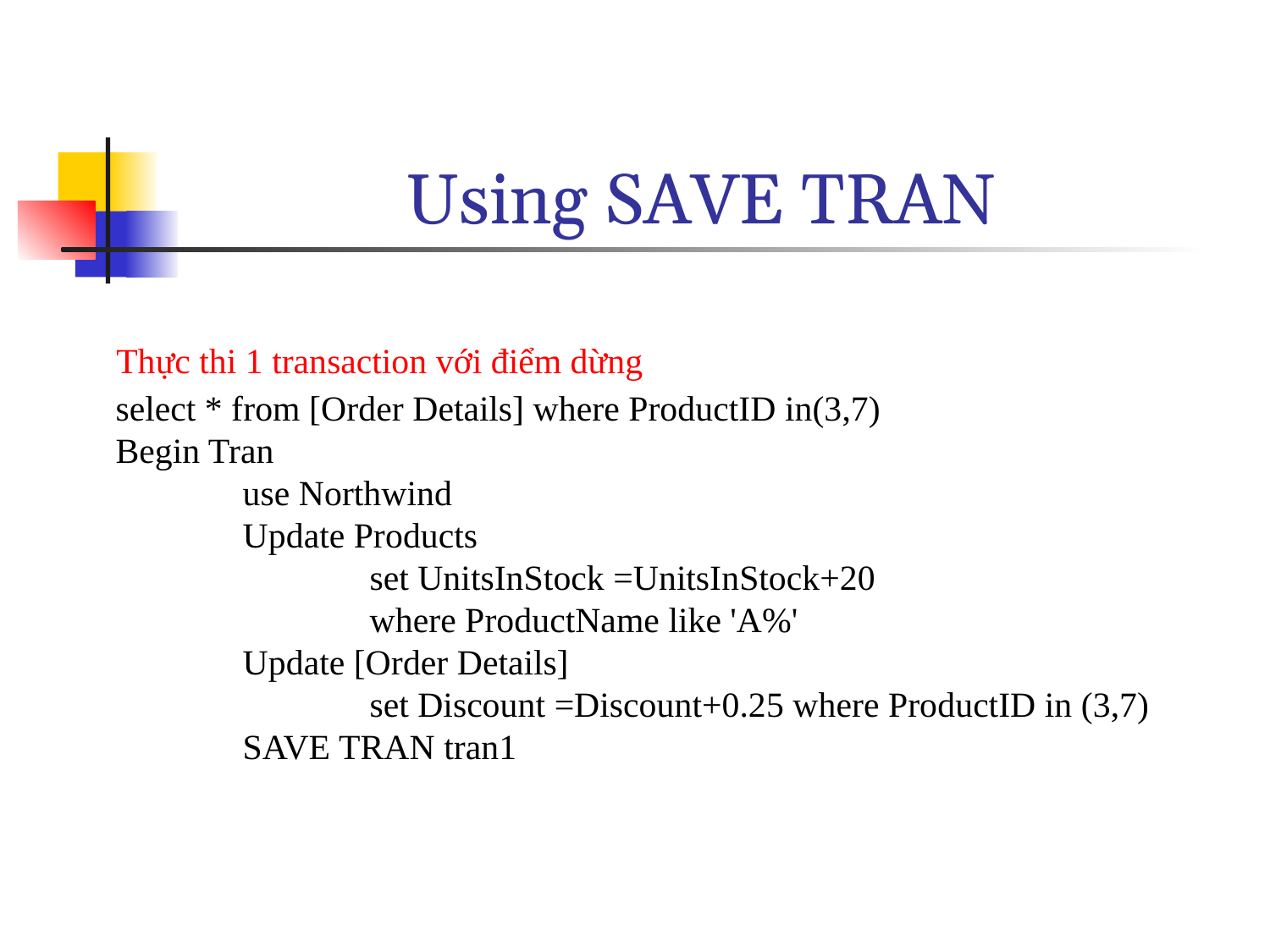

# Using SAVE TRAN
Thực thi 1 transaction với điểm dừng
select * from [Order Details] where ProductID in(3,7)
Begin Tran
	use Northwind
	Update Products
		set UnitsInStock =UnitsInStock+20
		where ProductName like 'A%'
	Update [Order Details]
		set Discount =Discount+0.25 where ProductID in (3,7)
	SAVE TRAN tran1